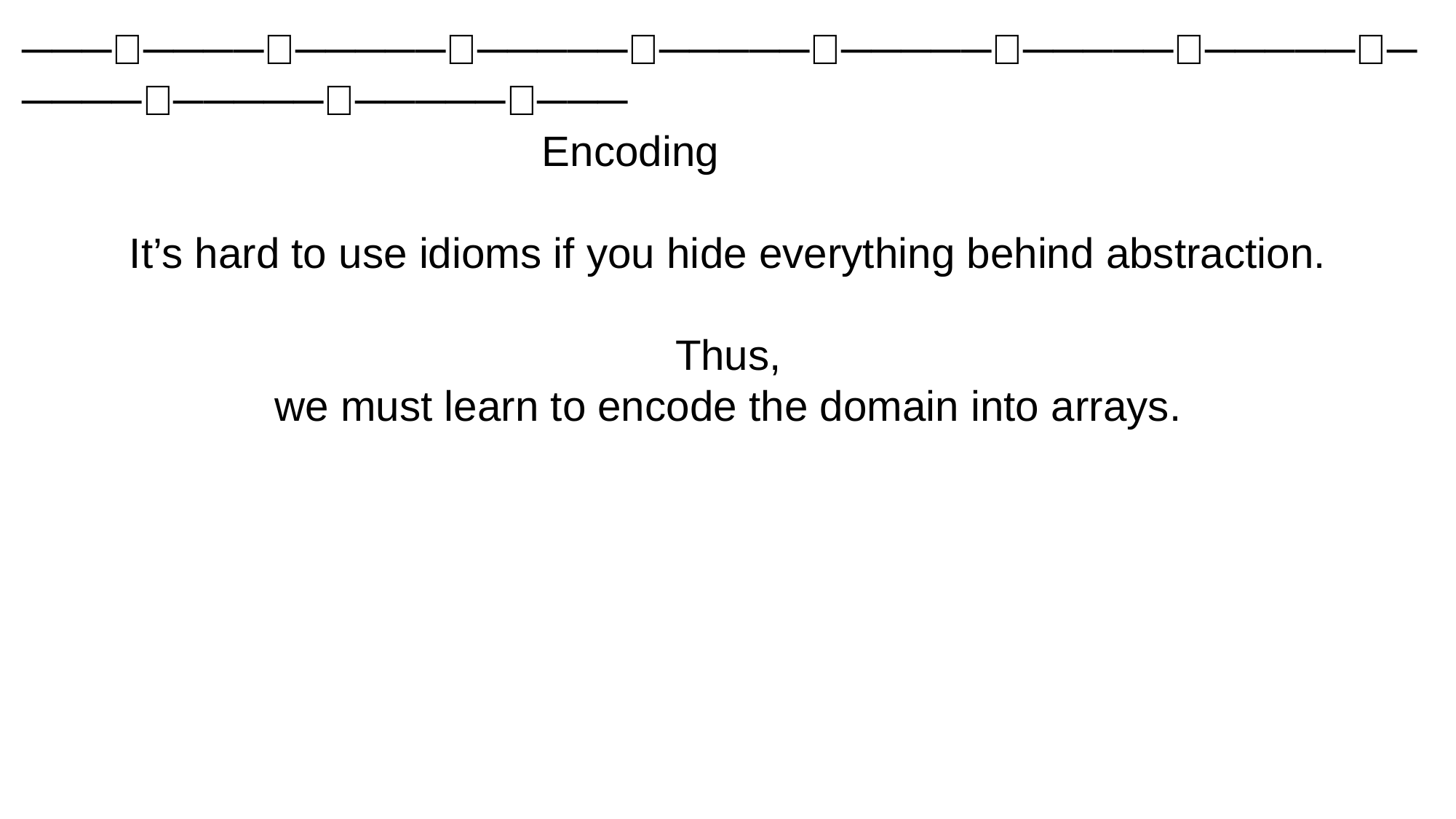

───􀓢────􀓢─────􀓢─────􀓢─────􀓢─────􀓢─────􀓢─────􀓥─────􀓢─────􀓢─────􀓢───
                                            Encoding

It’s hard to use idioms if you hide everything behind abstraction.

Thus,
we must learn to encode the domain into arrays.